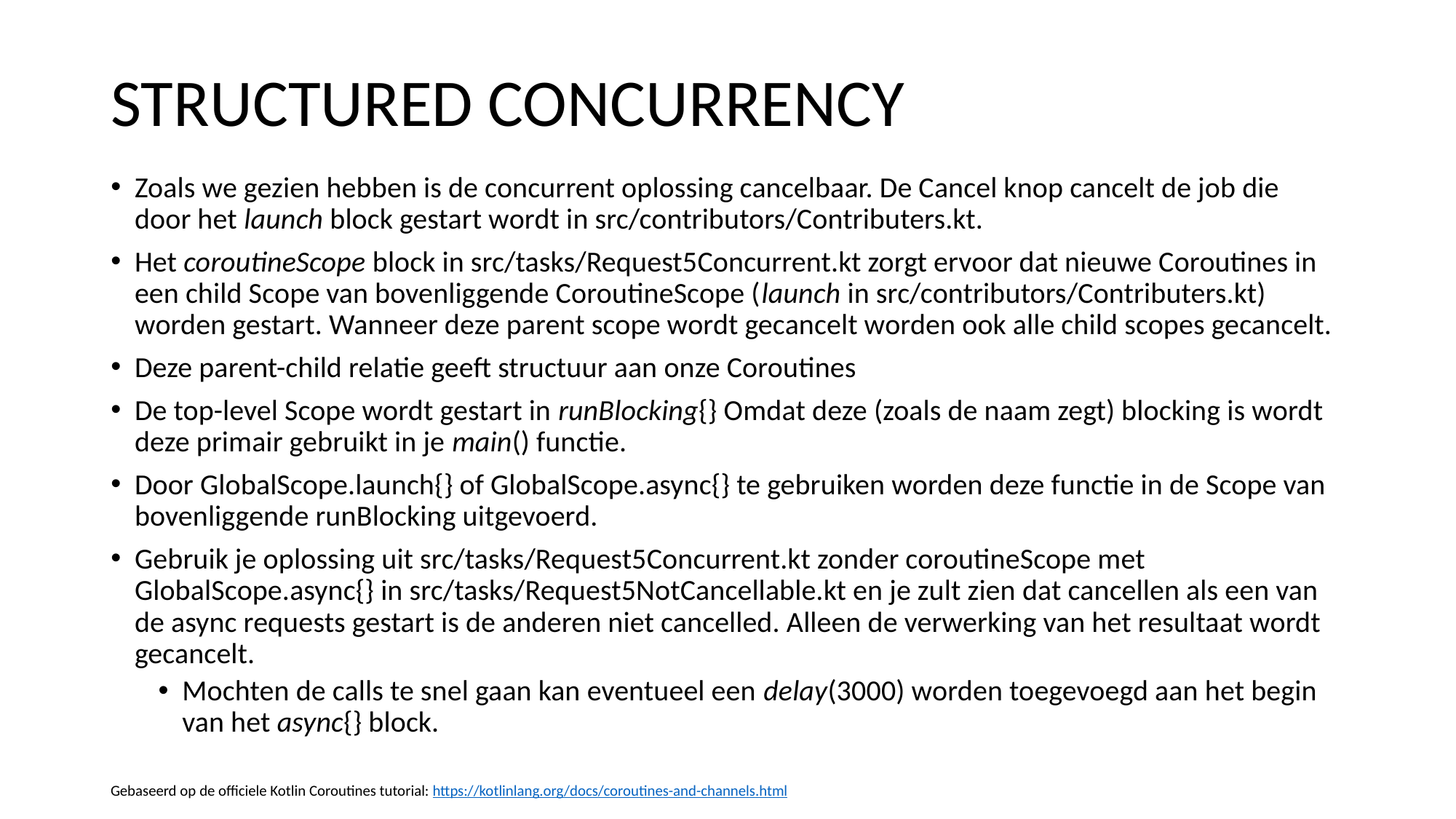

# STRUCTURED CONCURRENCY
Zoals we gezien hebben is de concurrent oplossing cancelbaar. De Cancel knop cancelt de job die door het launch block gestart wordt in src/contributors/Contributers.kt.
Het coroutineScope block in src/tasks/Request5Concurrent.kt zorgt ervoor dat nieuwe Coroutines in een child Scope van bovenliggende CoroutineScope (launch in src/contributors/Contributers.kt) worden gestart. Wanneer deze parent scope wordt gecancelt worden ook alle child scopes gecancelt.
Deze parent-child relatie geeft structuur aan onze Coroutines
De top-level Scope wordt gestart in runBlocking{} Omdat deze (zoals de naam zegt) blocking is wordt deze primair gebruikt in je main() functie.
Door GlobalScope.launch{} of GlobalScope.async{} te gebruiken worden deze functie in de Scope van bovenliggende runBlocking uitgevoerd.
Gebruik je oplossing uit src/tasks/Request5Concurrent.kt zonder coroutineScope met GlobalScope.async{} in src/tasks/Request5NotCancellable.kt en je zult zien dat cancellen als een van de async requests gestart is de anderen niet cancelled. Alleen de verwerking van het resultaat wordt gecancelt.
Mochten de calls te snel gaan kan eventueel een delay(3000) worden toegevoegd aan het begin van het async{} block.

Gebaseerd op de officiele Kotlin Coroutines tutorial: https://kotlinlang.org/docs/coroutines-and-channels.html